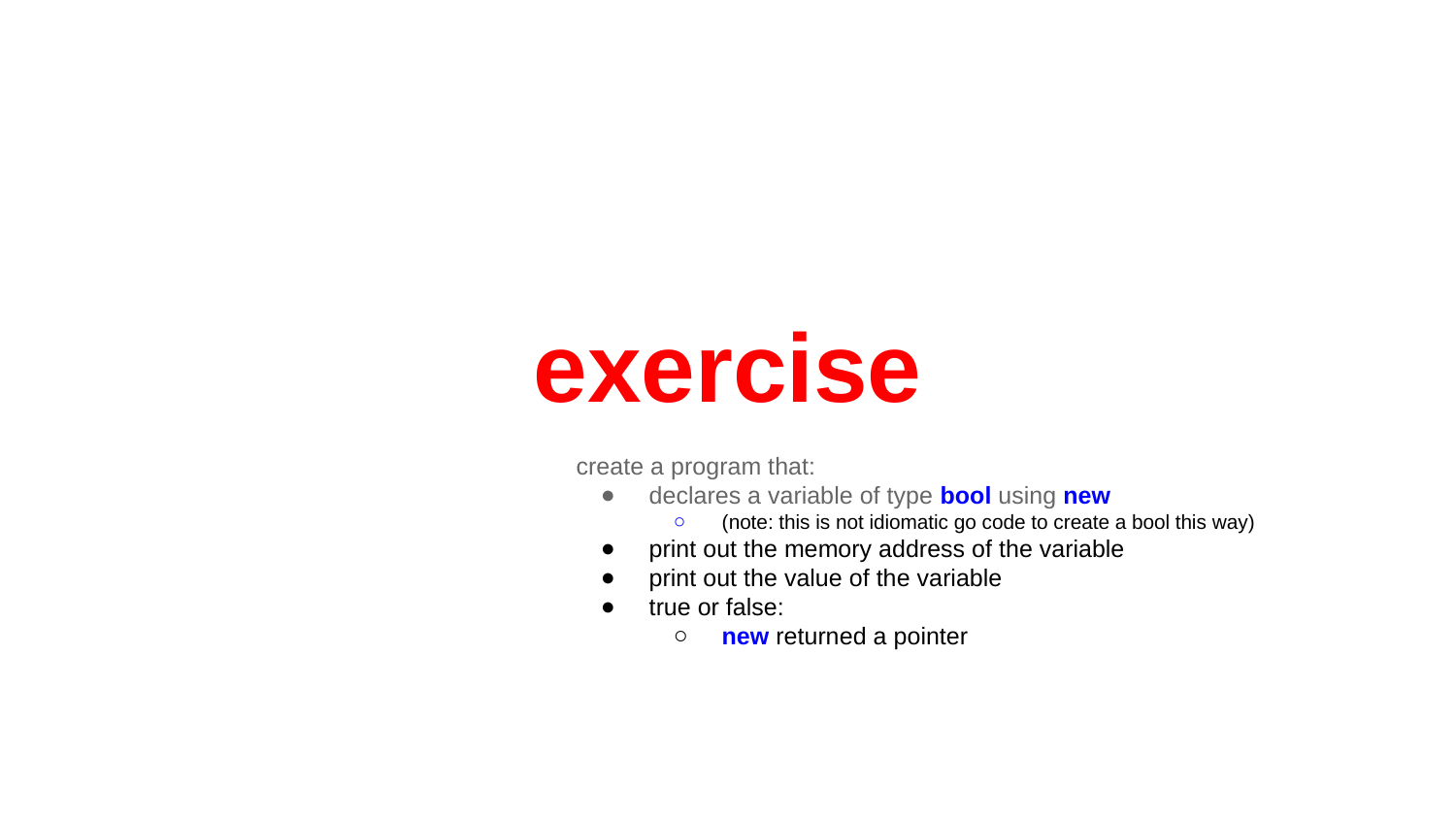

# exercise
create a program that:
declares a variable of type bool using new
(note: this is not idiomatic go code to create a bool this way)
print out the memory address of the variable
print out the value of the variable
true or false:
new returned a pointer